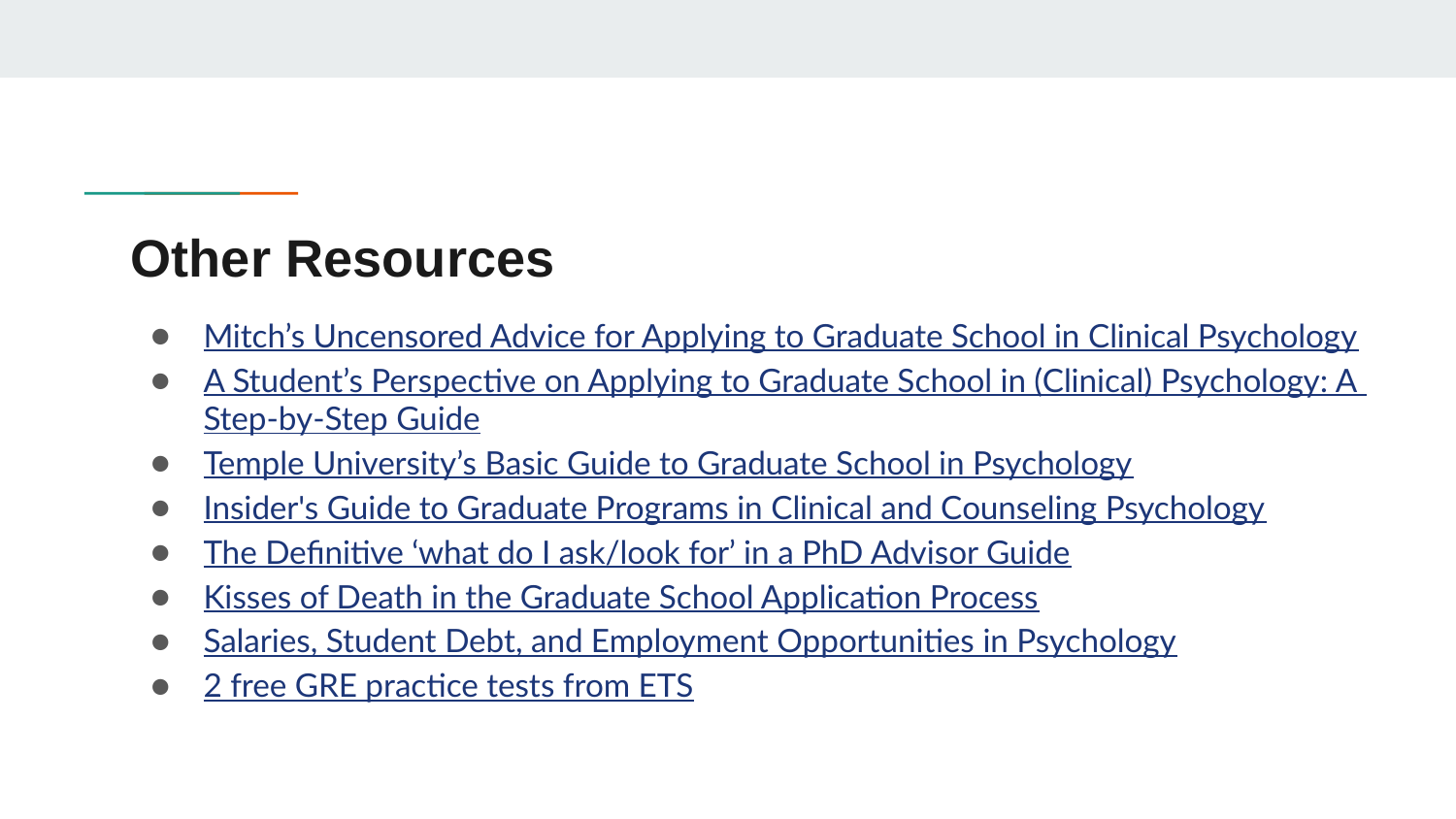

# Other Resources
Mitch’s Uncensored Advice for Applying to Graduate School in Clinical Psychology
A Student’s Perspective on Applying to Graduate School in (Clinical) Psychology: A Step-by-Step Guide
Temple University’s Basic Guide to Graduate School in Psychology
Insider's Guide to Graduate Programs in Clinical and Counseling Psychology
The Definitive ‘what do I ask/look for’ in a PhD Advisor Guide
Kisses of Death in the Graduate School Application Process
Salaries, Student Debt, and Employment Opportunities in Psychology
2 free GRE practice tests from ETS